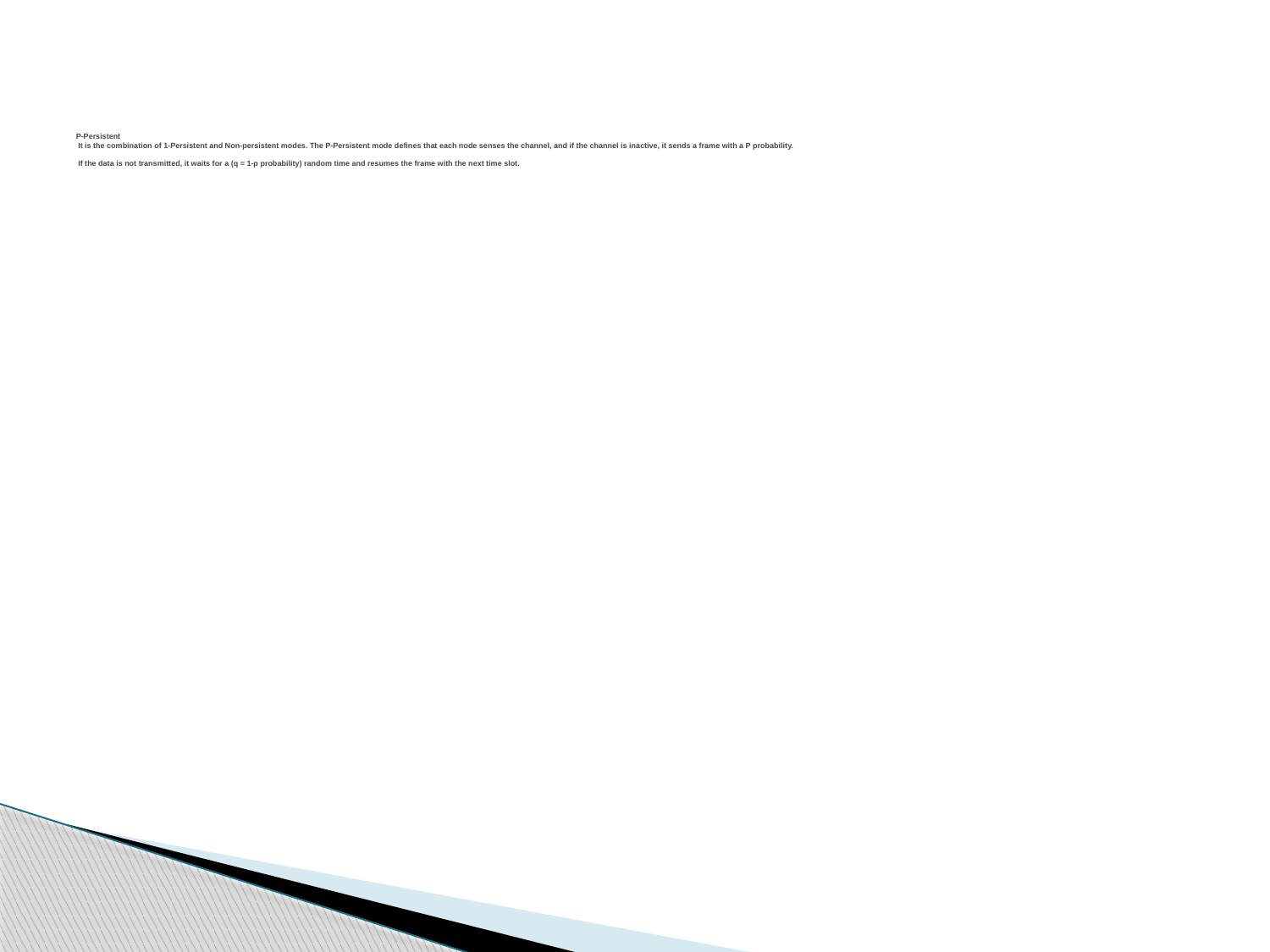

# P-Persistent  It is the combination of 1-Persistent and Non-persistent modes. The P-Persistent mode defines that each node senses the channel, and if the channel is inactive, it sends a frame with a P probability. If the data is not transmitted, it waits for a (q = 1-p probability) random time and resumes the frame with the next time slot.